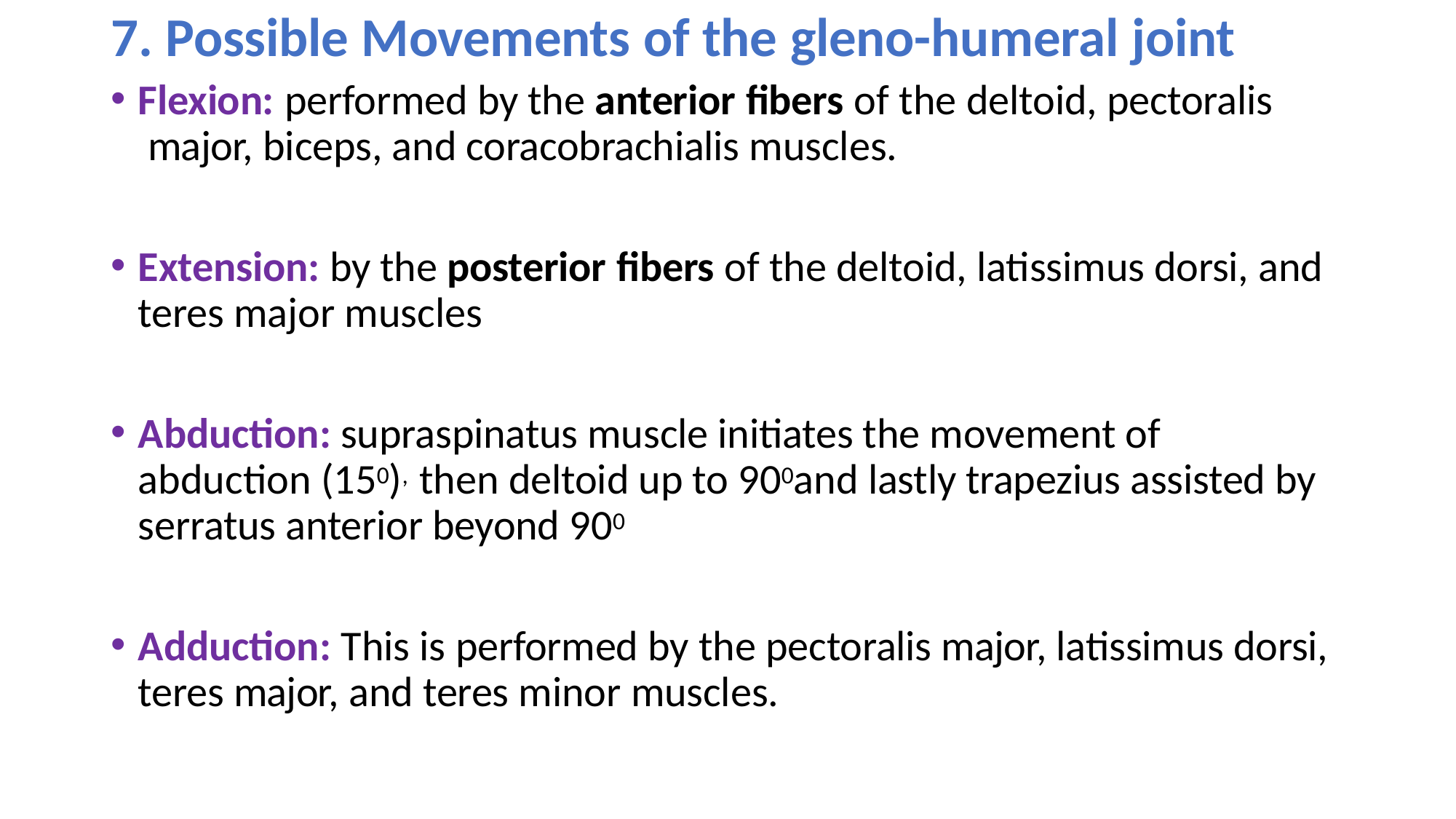

# 7. Possible Movements of the gleno-humeral joint
Flexion: performed by the anterior fibers of the deltoid, pectoralis  major, biceps, and coracobrachialis muscles.

Extension: by the posterior fibers of the deltoid, latissimus dorsi, and  teres major muscles

Abduction: supraspinatus muscle initiates the movement of  abduction (150), then deltoid up to 900and lastly trapezius assisted by  serratus anterior beyond 900

Adduction: This is performed by the pectoralis major, latissimus dorsi,  teres major, and teres minor muscles.